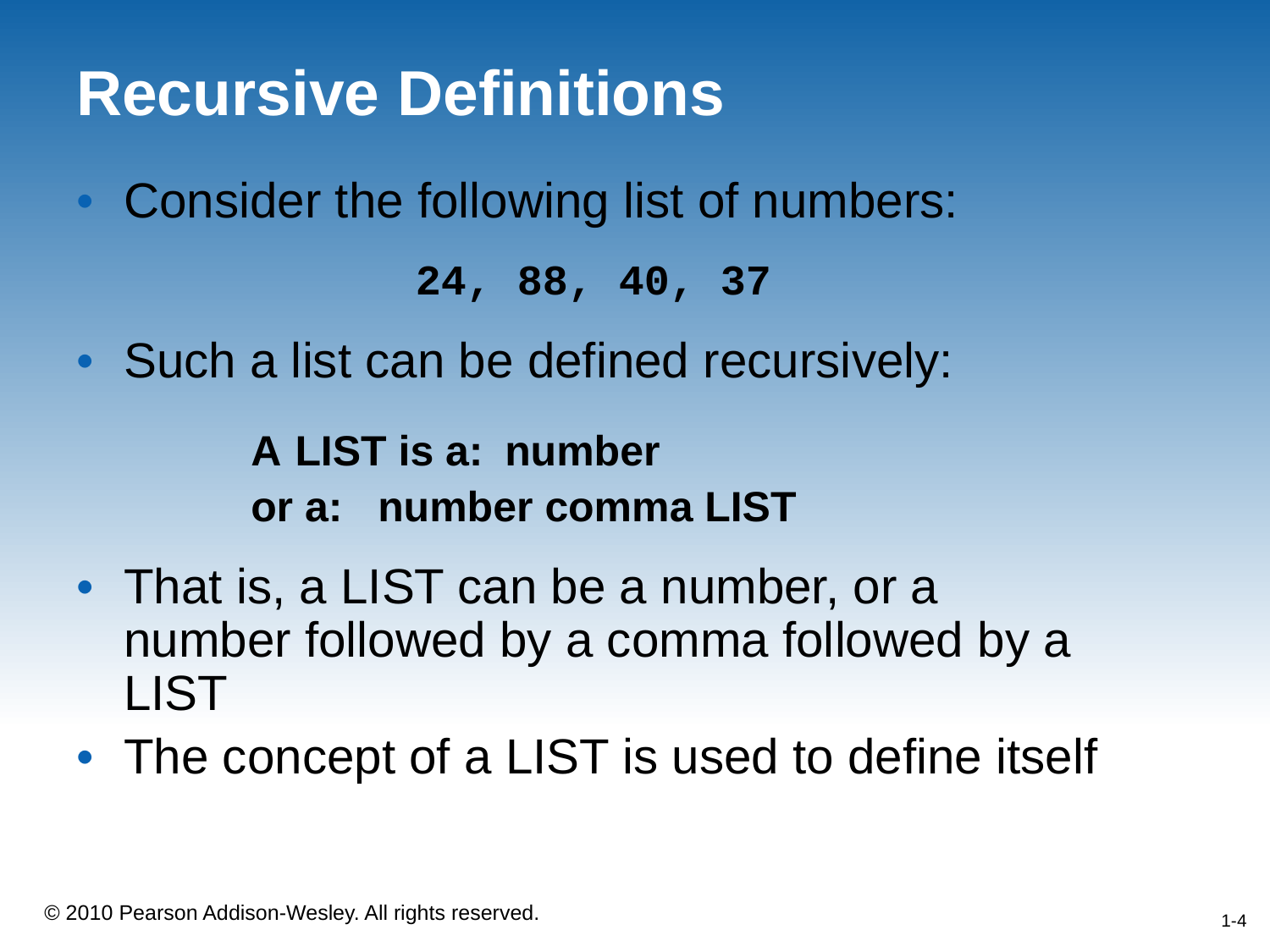

# Recursive Definitions
Consider the following list of numbers:
24, 88, 40, 37
Such a list can be defined recursively:
		A LIST is a:	number
		or a:	number comma LIST
That is, a LIST can be a number, or a number followed by a comma followed by a LIST
The concept of a LIST is used to define itself
1-4